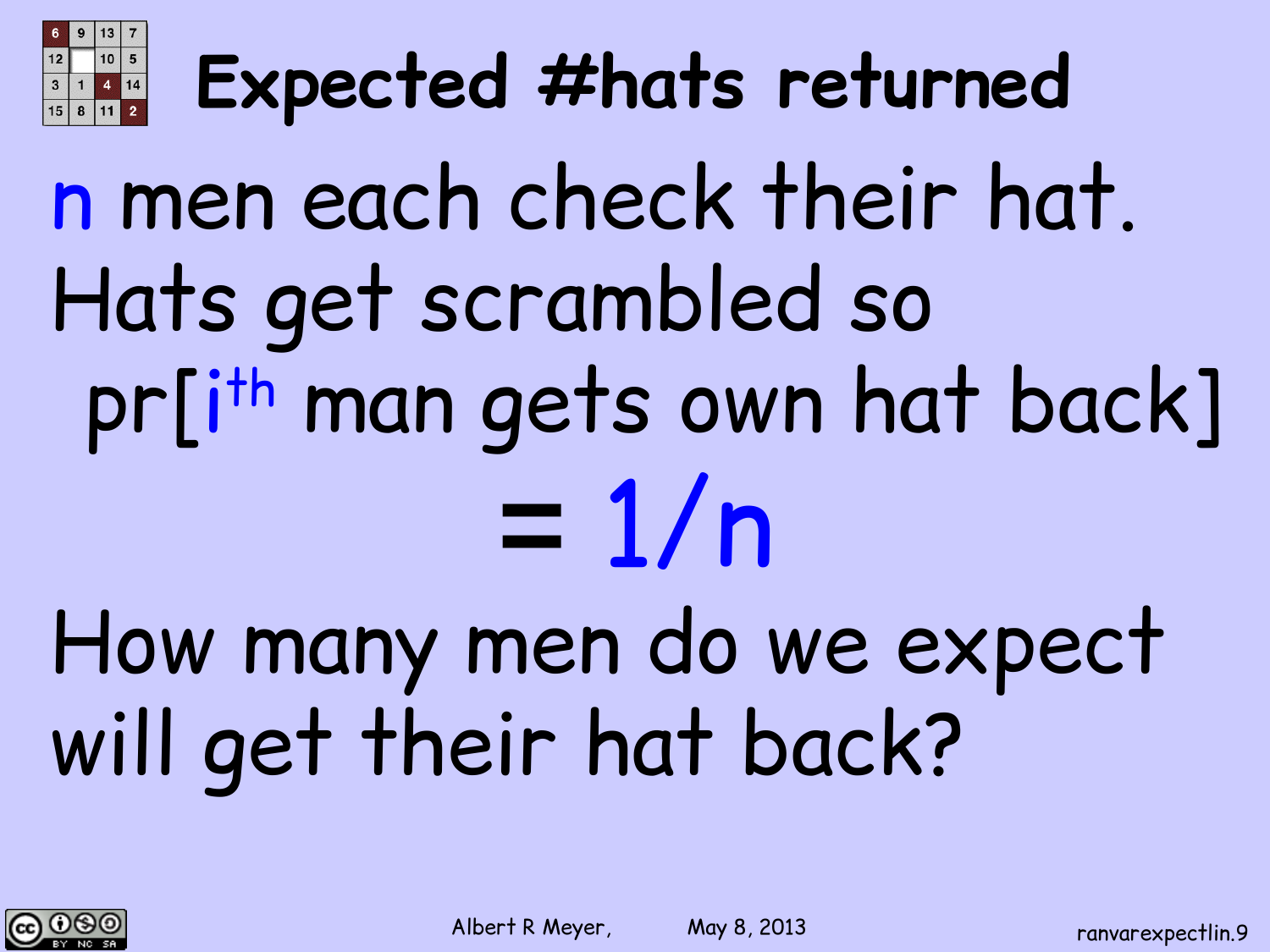

# Expected #hats returned
n men each check their hat.
Hats get scrambled so
pr[ith man gets own hat back] = 1/n
How many men do we expect will get their hat back?

ranvarexpectlin.9